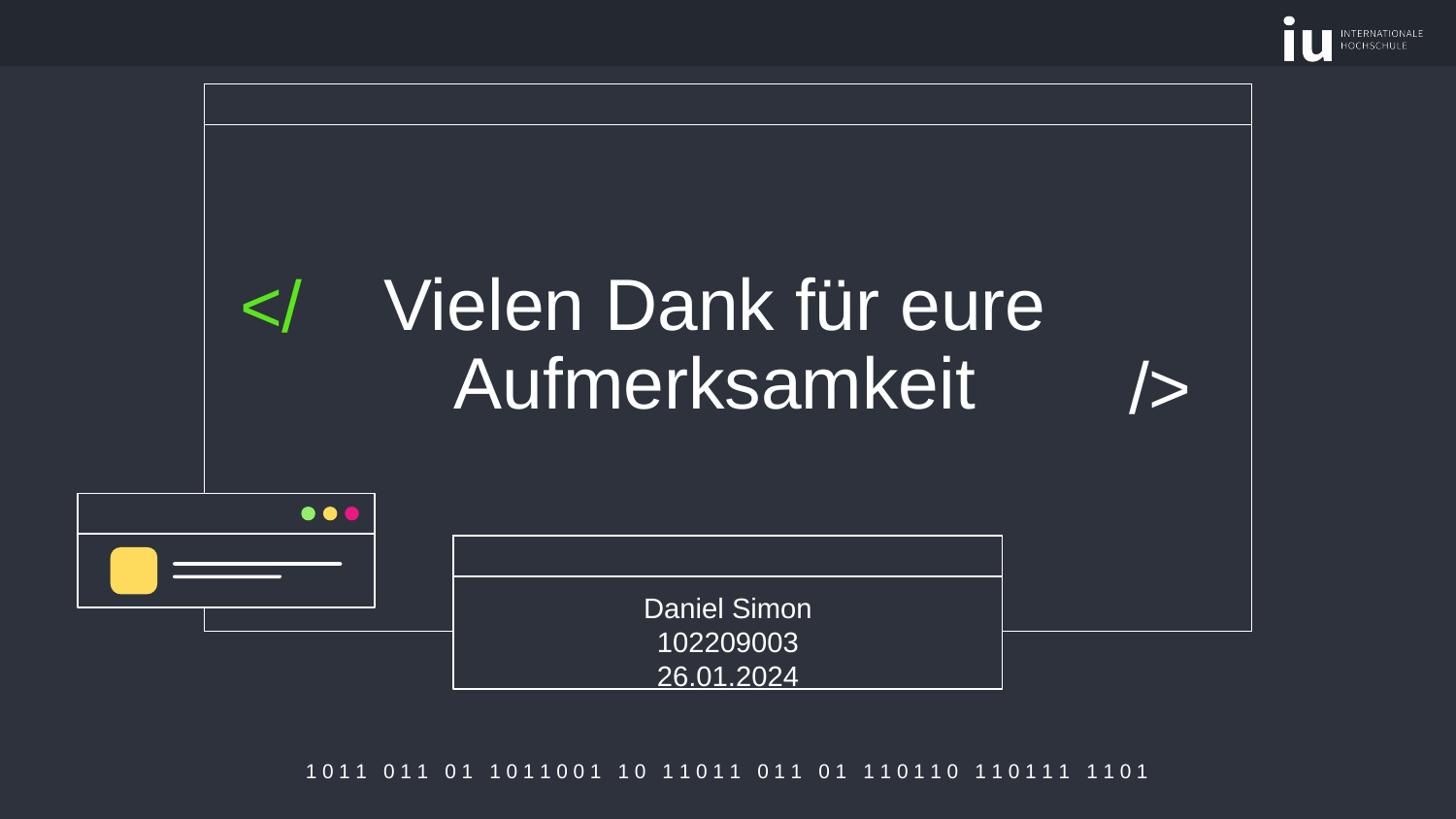

</
# Vielen Dank für eure Aufmerksamkeit
/>

Daniel Simon
102209003
26.01.2024